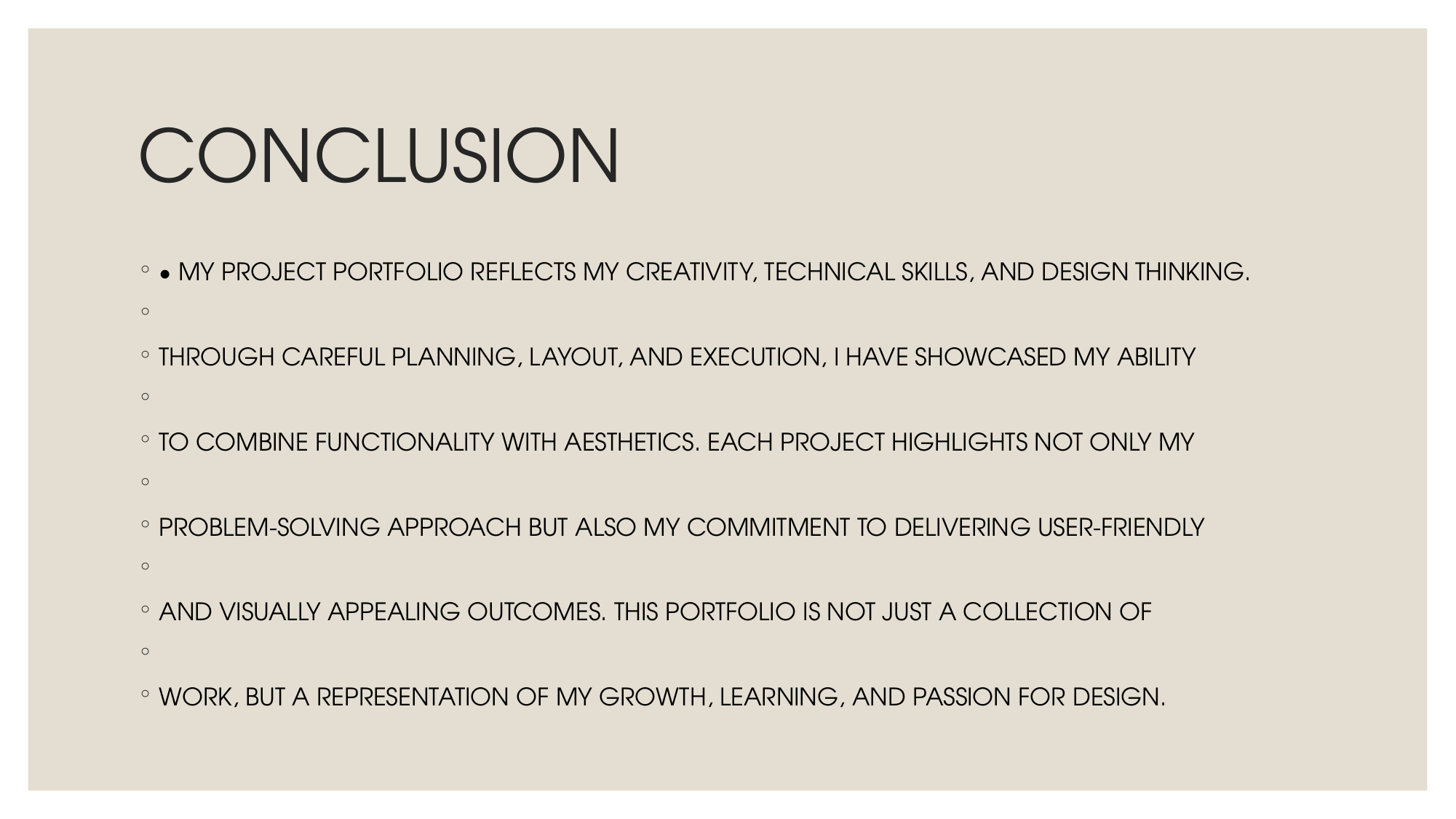

# CONCLUSION
• MY PROJECT PORTFOLIO REFLECTS MY CREATIVITY, TECHNICAL SKILLS, AND DESIGN THINKING.

THROUGH CAREFUL PLANNING, LAYOUT, AND EXECUTION, I HAVE SHOWCASED MY ABILITY

TO COMBINE FUNCTIONALITY WITH AESTHETICS. EACH PROJECT HIGHLIGHTS NOT ONLY MY

PROBLEM-SOLVING APPROACH BUT ALSO MY COMMITMENT TO DELIVERING USER-FRIENDLY

AND VISUALLY APPEALING OUTCOMES. THIS PORTFOLIO IS NOT JUST A COLLECTION OF

WORK, BUT A REPRESENTATION OF MY GROWTH, LEARNING, AND PASSION FOR DESIGN.